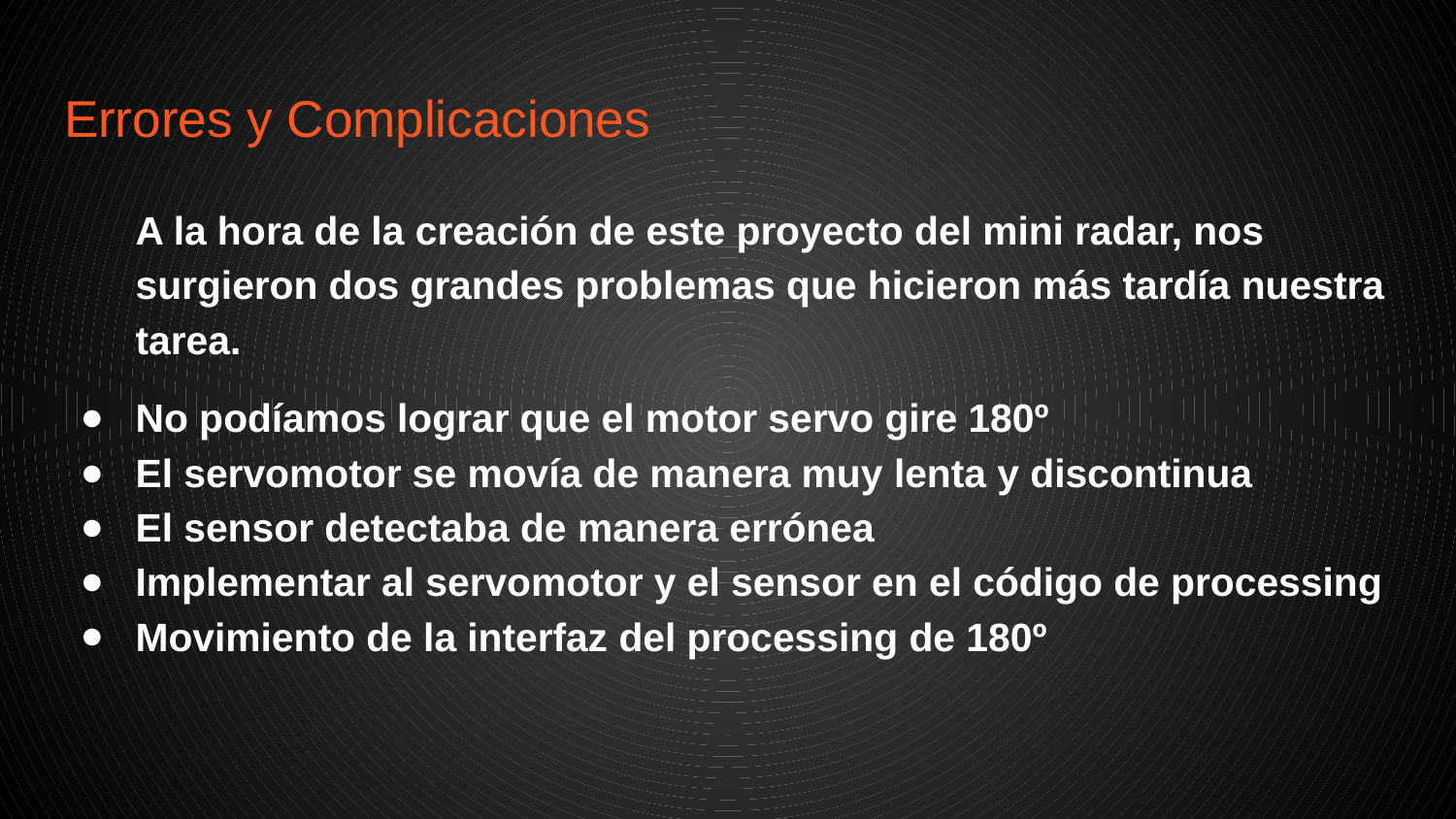

# Errores y Complicaciones
A la hora de la creación de este proyecto del mini radar, nos surgieron dos grandes problemas que hicieron más tardía nuestra tarea.
No podíamos lograr que el motor servo gire 180º
El servomotor se movía de manera muy lenta y discontinua
El sensor detectaba de manera errónea
Implementar al servomotor y el sensor en el código de processing
Movimiento de la interfaz del processing de 180º